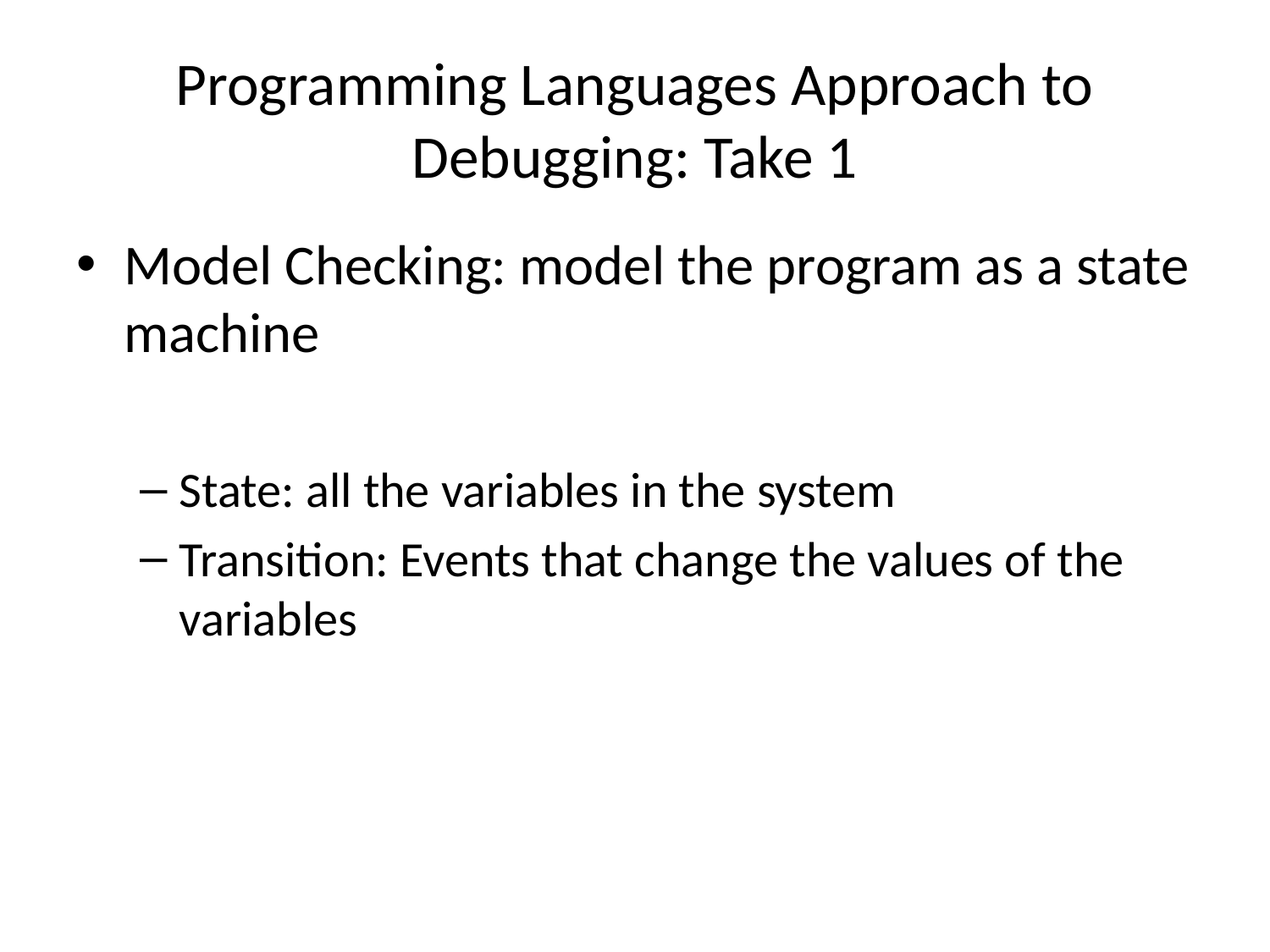

# Programming Languages Approach to Debugging: Take 1
Model Checking: model the program as a state machine

State: all the variables in the system
Transition: Events that change the values of the variables